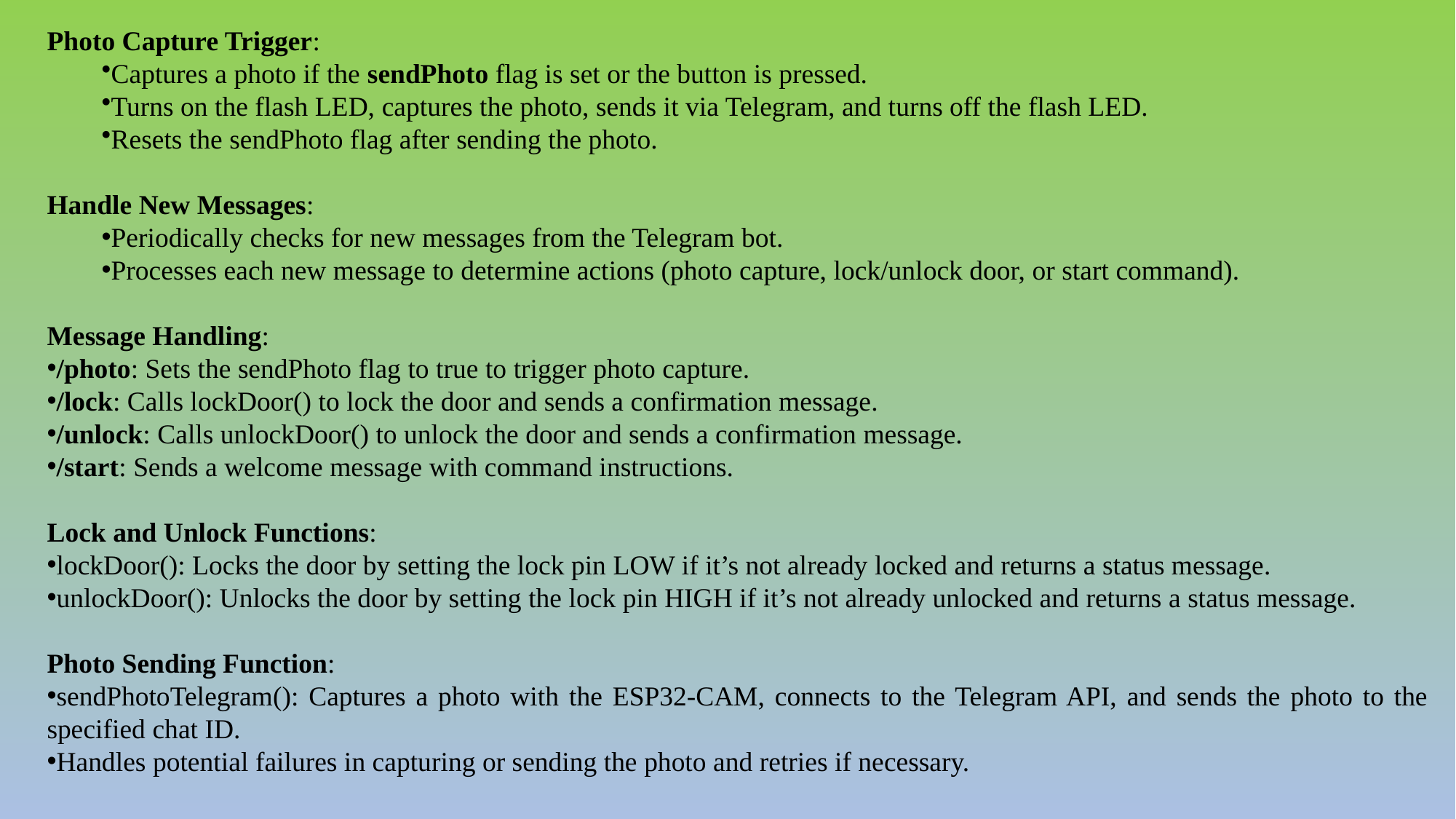

Photo Capture Trigger:
Captures a photo if the sendPhoto flag is set or the button is pressed.
Turns on the flash LED, captures the photo, sends it via Telegram, and turns off the flash LED.
Resets the sendPhoto flag after sending the photo.

Handle New Messages:
Periodically checks for new messages from the Telegram bot.
Processes each new message to determine actions (photo capture, lock/unlock door, or start command).

Message Handling:
/photo: Sets the sendPhoto flag to true to trigger photo capture.
/lock: Calls lockDoor() to lock the door and sends a confirmation message.
/unlock: Calls unlockDoor() to unlock the door and sends a confirmation message.
/start: Sends a welcome message with command instructions.

Lock and Unlock Functions:
lockDoor(): Locks the door by setting the lock pin LOW if it’s not already locked and returns a status message.
unlockDoor(): Unlocks the door by setting the lock pin HIGH if it’s not already unlocked and returns a status message.

Photo Sending Function:
sendPhotoTelegram(): Captures a photo with the ESP32-CAM, connects to the Telegram API, and sends the photo to the specified chat ID.
Handles potential failures in capturing or sending the photo and retries if necessary.